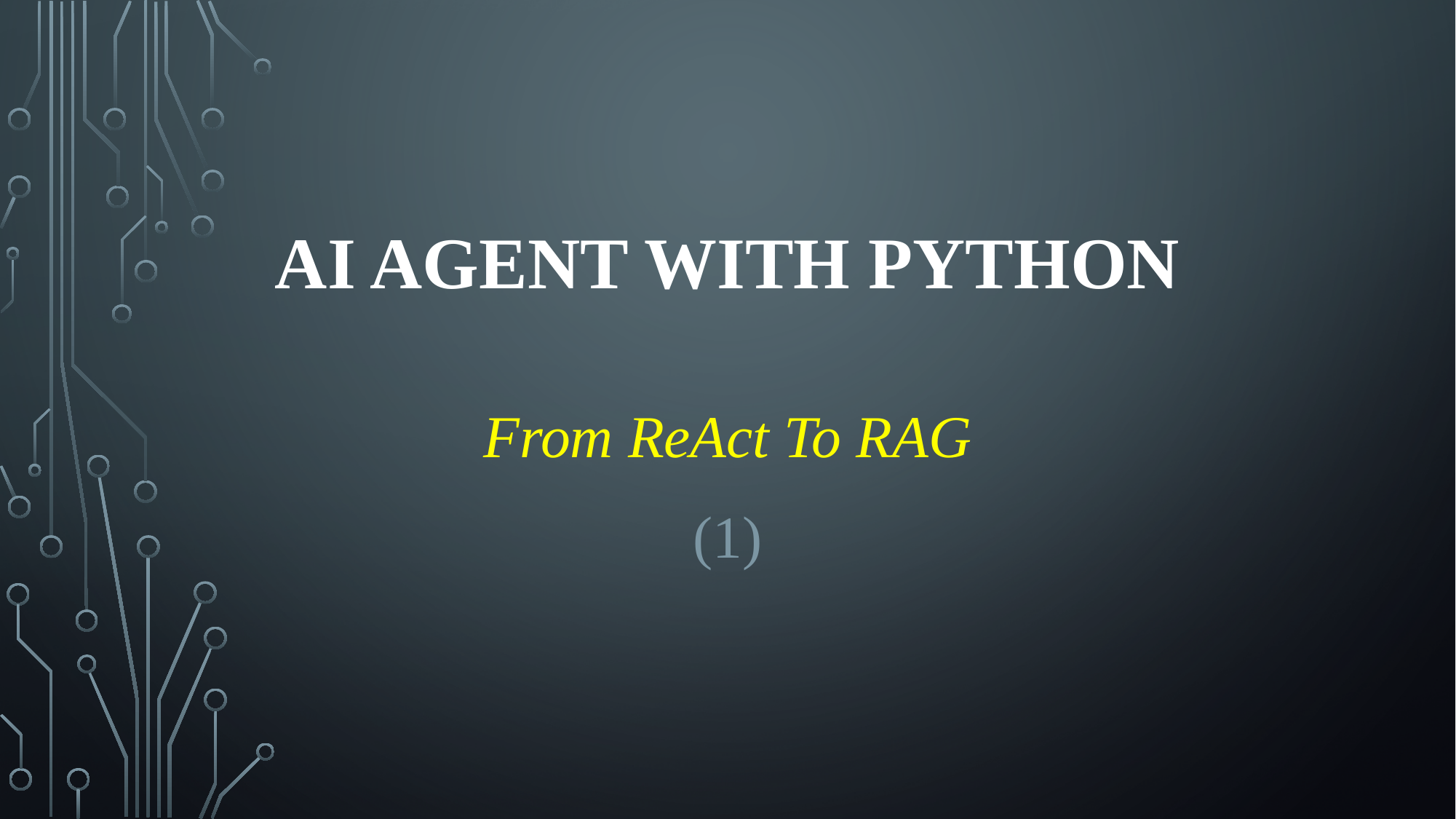

# AI Agent With Python
From ReAct To RAG
(1)